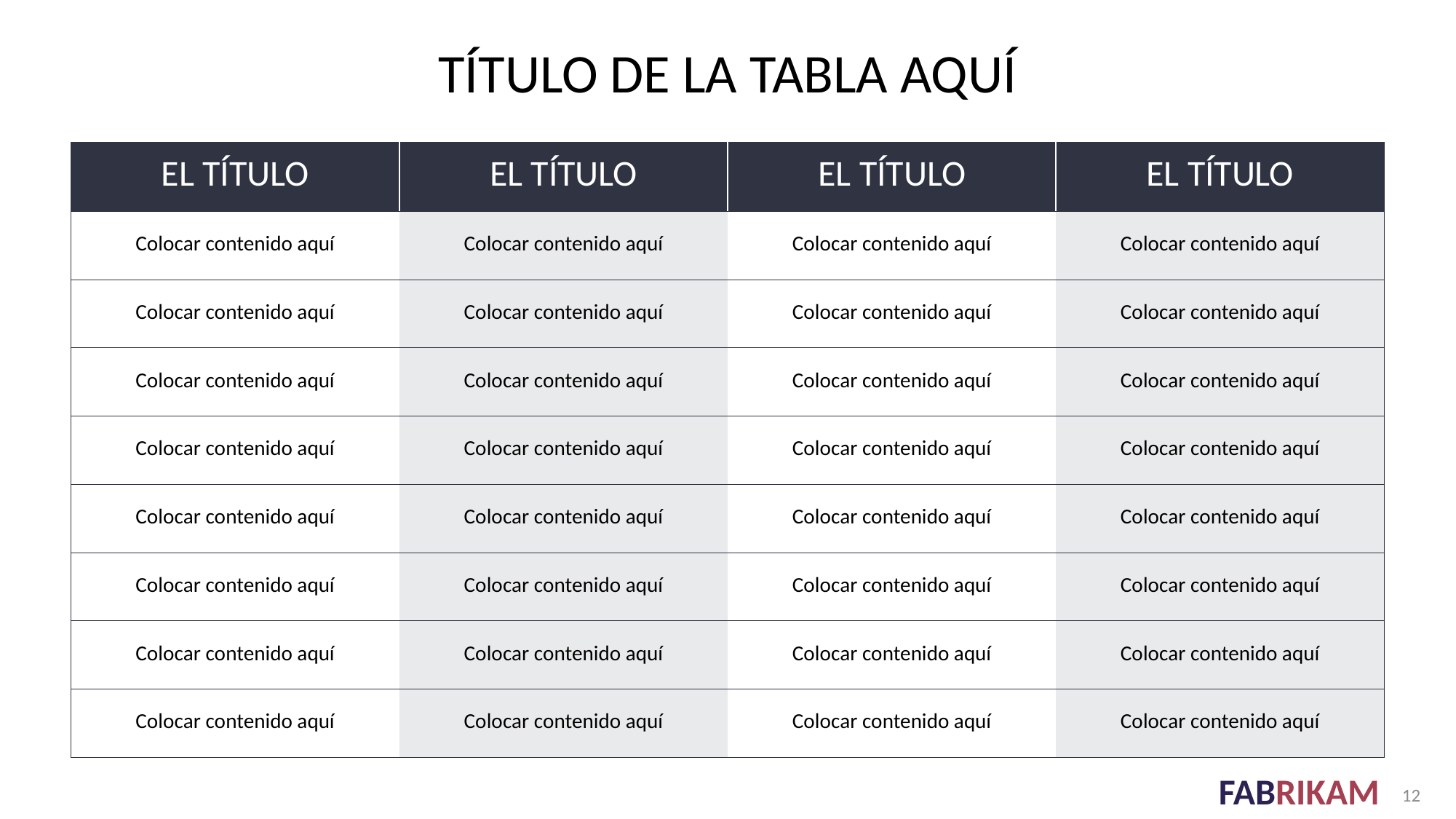

# Título de la tabla aquí
| EL TÍTULO | EL TÍTULO | EL TÍTULO | EL TÍTULO |
| --- | --- | --- | --- |
| Colocar contenido aquí | Colocar contenido aquí | Colocar contenido aquí | Colocar contenido aquí |
| Colocar contenido aquí | Colocar contenido aquí | Colocar contenido aquí | Colocar contenido aquí |
| Colocar contenido aquí | Colocar contenido aquí | Colocar contenido aquí | Colocar contenido aquí |
| Colocar contenido aquí | Colocar contenido aquí | Colocar contenido aquí | Colocar contenido aquí |
| Colocar contenido aquí | Colocar contenido aquí | Colocar contenido aquí | Colocar contenido aquí |
| Colocar contenido aquí | Colocar contenido aquí | Colocar contenido aquí | Colocar contenido aquí |
| Colocar contenido aquí | Colocar contenido aquí | Colocar contenido aquí | Colocar contenido aquí |
| Colocar contenido aquí | Colocar contenido aquí | Colocar contenido aquí | Colocar contenido aquí |
12